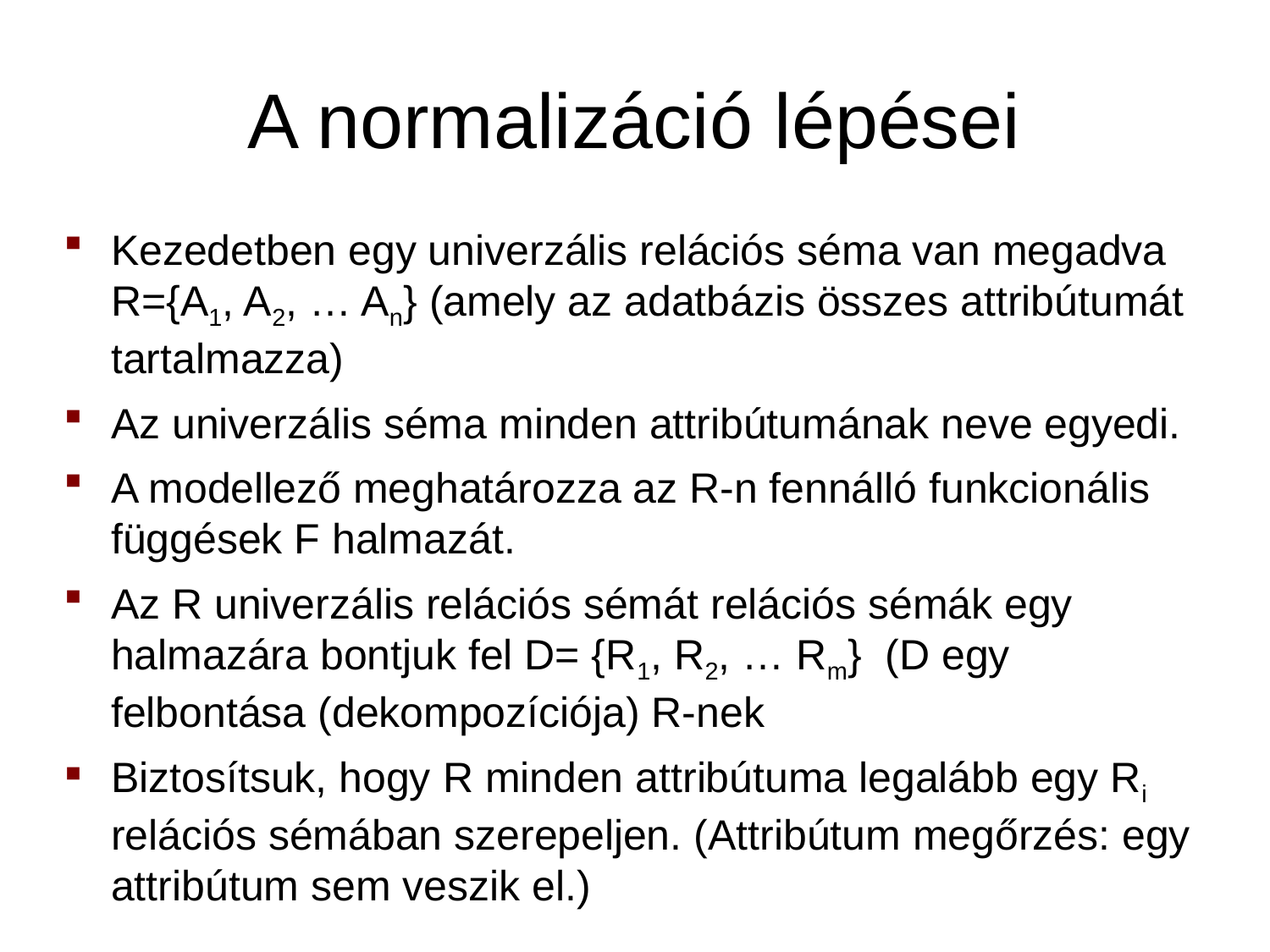

# A normalizáció lépései
Kezedetben egy univerzális relációs séma van megadva R={A1, A2, … An} (amely az adatbázis összes attribútumát tartalmazza)
Az univerzális séma minden attribútumának neve egyedi.
A modellező meghatározza az R-n fennálló funkcionális függések F halmazát.
Az R univerzális relációs sémát relációs sémák egy halmazára bontjuk fel D= {R1, R2, … Rm}  (D egy felbontása (dekompozíciója) R-nek
Biztosítsuk, hogy R minden attribútuma legalább egy Ri relációs sémában szerepeljen. (Attribútum megőrzés: egy attribútum sem veszik el.)